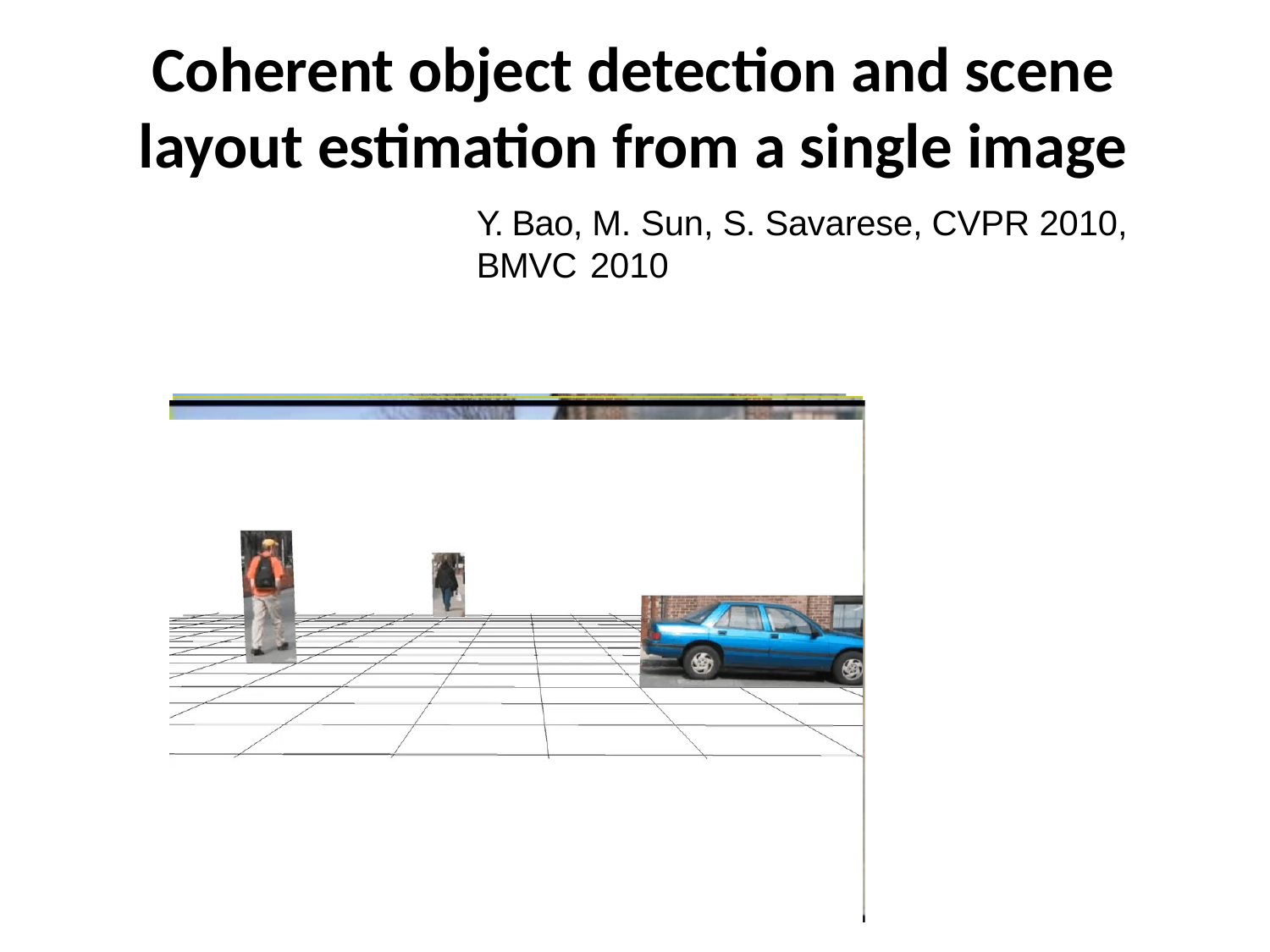

Coherent object detection and scene  layout estimation from a single image
Y. Bao, M. Sun, S. Savarese, CVPR 2010, BMVC 2010

M. Sun	Y. Bao